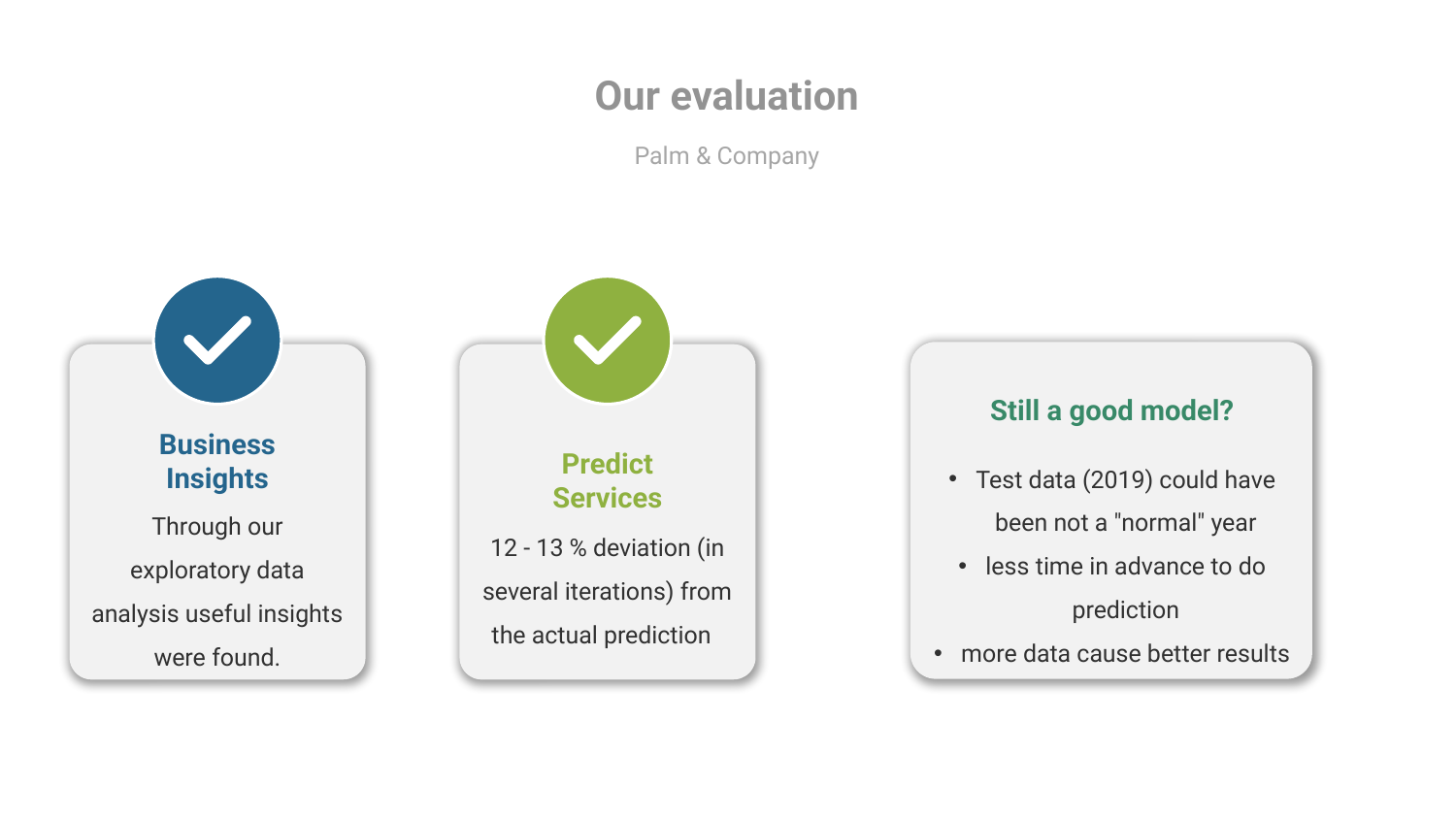

# Our evaluation
Palm & Company

Still a good model?

Test data (2019) could have been not a "normal" year
less time in advance to do prediction
more data cause better results
Business Insights
Through our exploratory data analysis useful insights were found.
Predict Services
12 - 13 % deviation (in several iterations) from the actual prediction